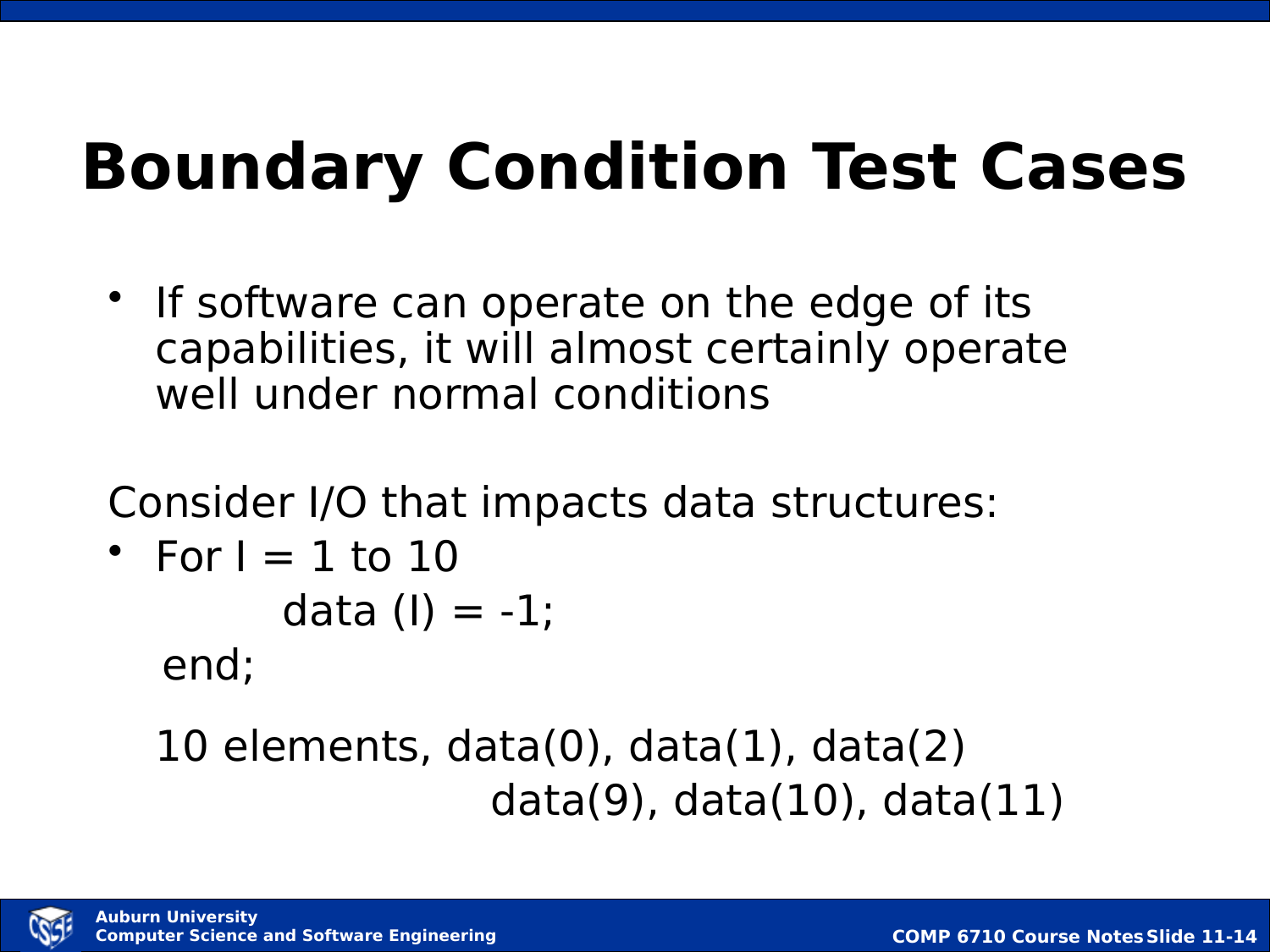

# Boundary Condition Test Cases
If software can operate on the edge of its capabilities, it will almost certainly operate well under normal conditions

Consider I/O that impacts data structures:
For I = 1 to 10
		data (I) = -1;
    end;

	10 elements, data(0), data(1), data(2)
			      data(9), data(10), data(11)